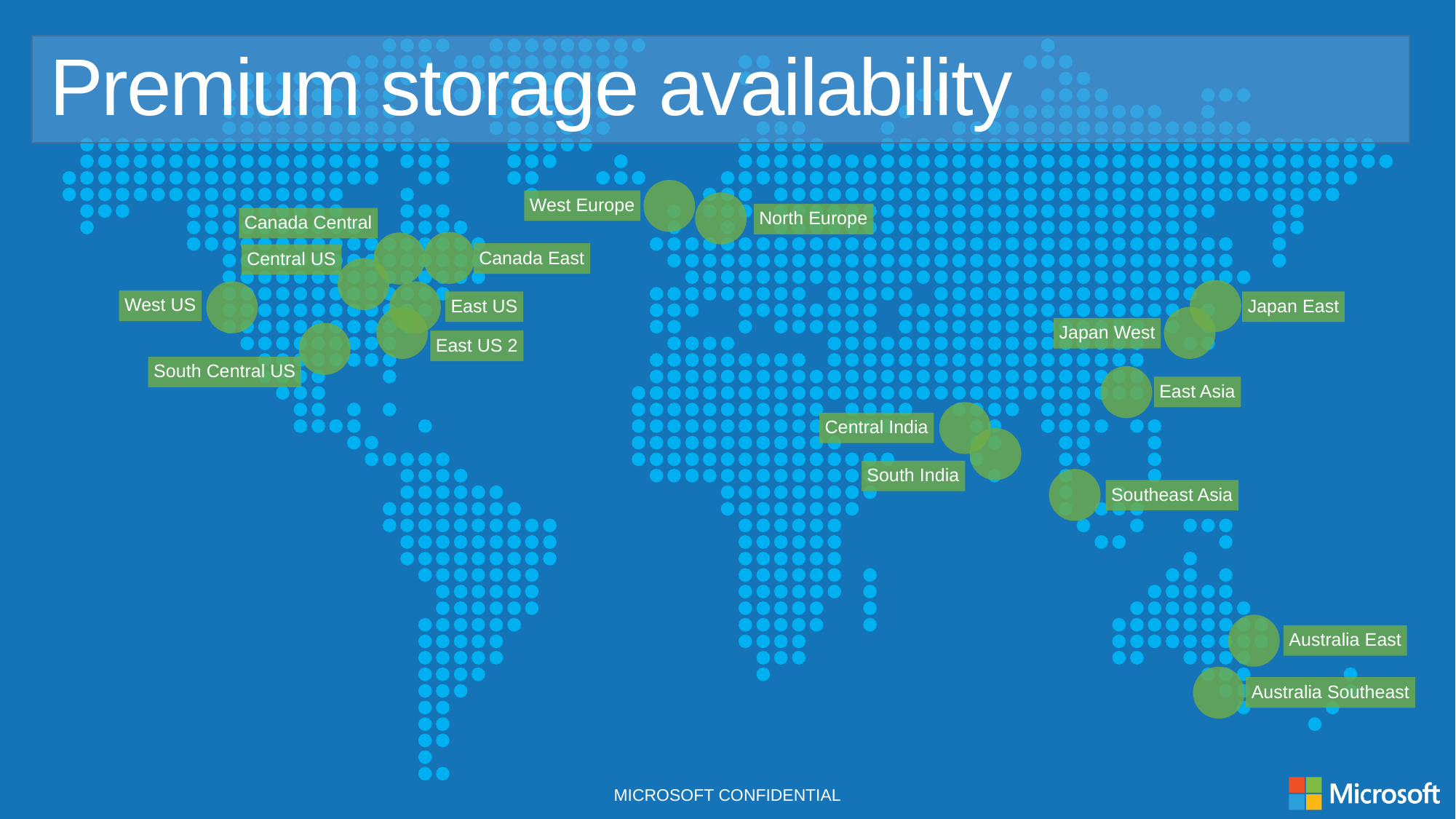

# Premium storage availability

West Europe

North Europe
Canada Central

Canada East
Central US

West US
East US
Japan East

Japan West

East US 2
South Central US

East Asia

Central India

South India

Southeast Asia

Australia East

Australia Southeast